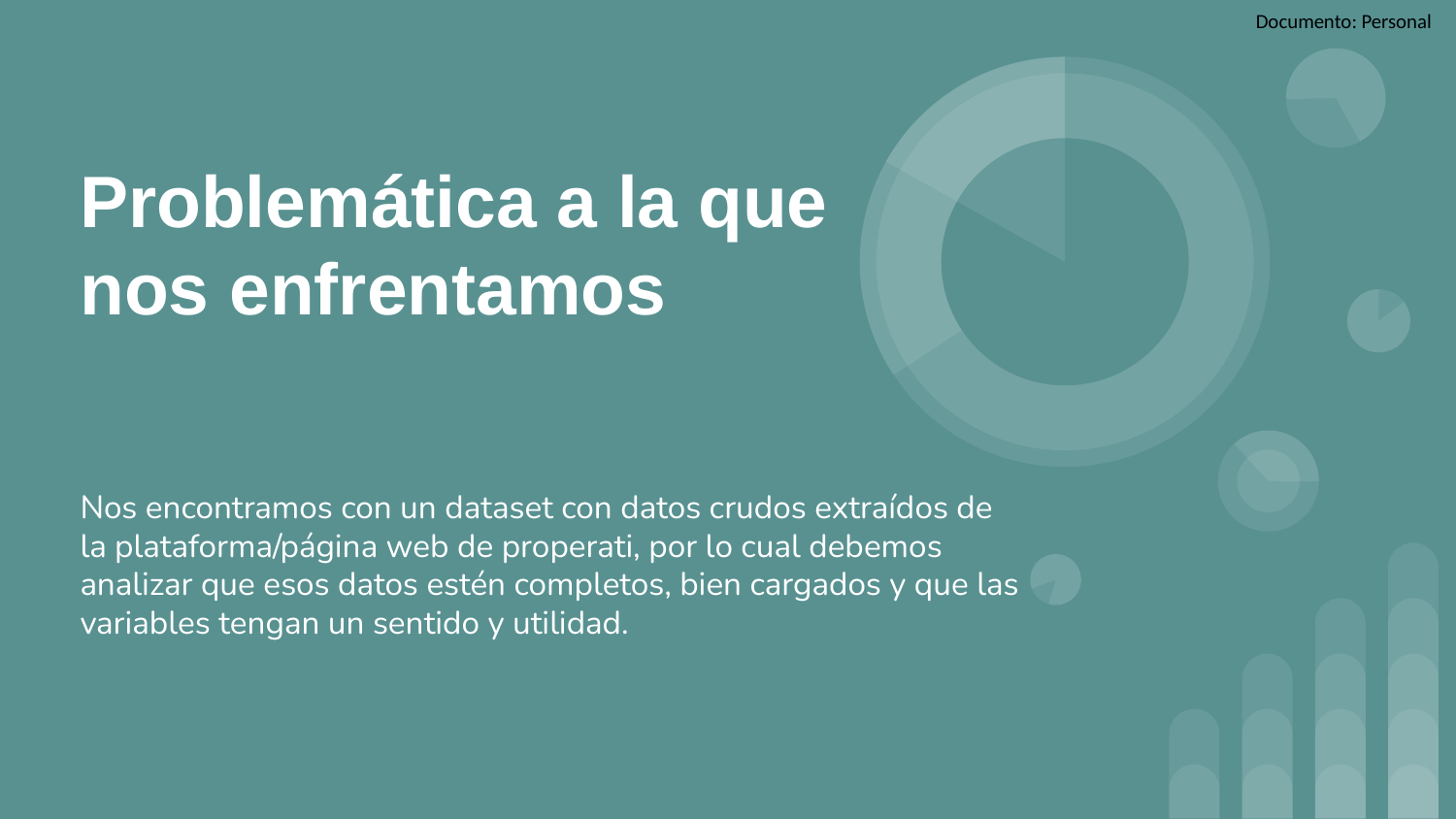

# Problemática a la que nos enfrentamos
Nos encontramos con un dataset con datos crudos extraídos de la plataforma/página web de properati, por lo cual debemos analizar que esos datos estén completos, bien cargados y que las variables tengan un sentido y utilidad.